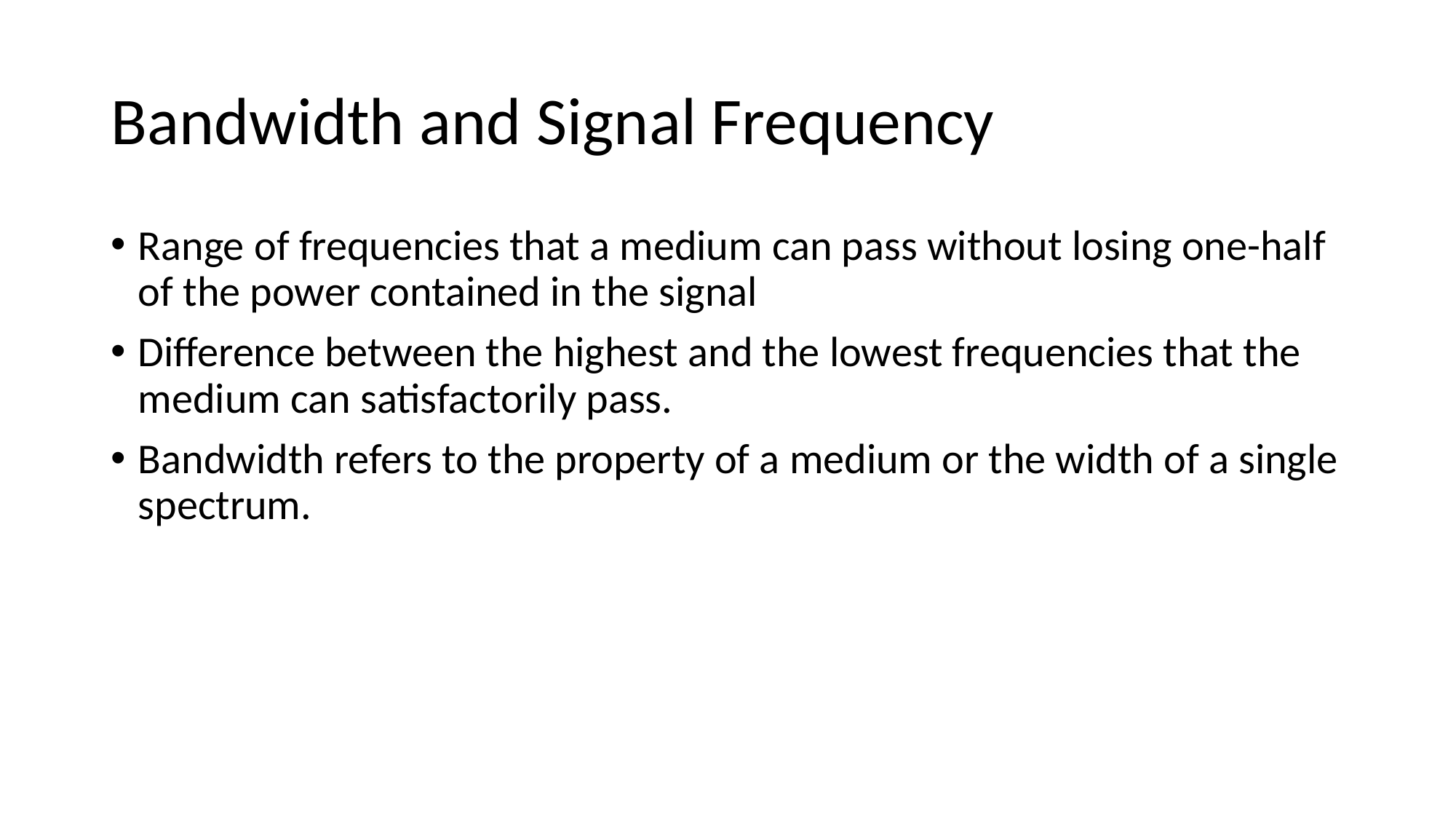

# Bandwidth and Signal Frequency
Range of frequencies that a medium can pass without losing one-half of the power contained in the signal
Difference between the highest and the lowest frequencies that the medium can satisfactorily pass.
Bandwidth refers to the property of a medium or the width of a single spectrum.